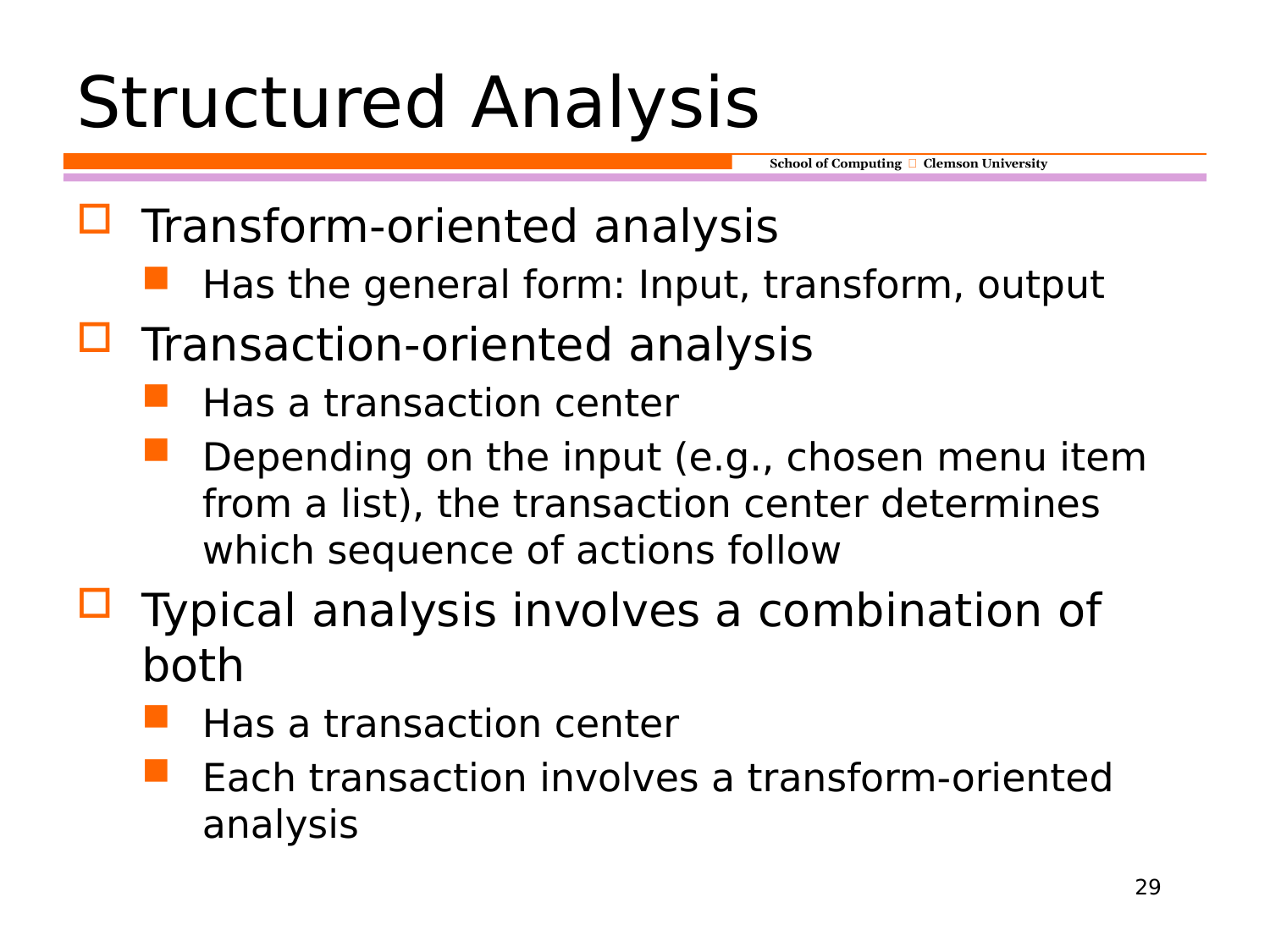

# Structured Analysis
Transform-oriented analysis
Has the general form: Input, transform, output
Transaction-oriented analysis
Has a transaction center
Depending on the input (e.g., chosen menu item from a list), the transaction center determines which sequence of actions follow
Typical analysis involves a combination of both
Has a transaction center
Each transaction involves a transform-oriented analysis

29